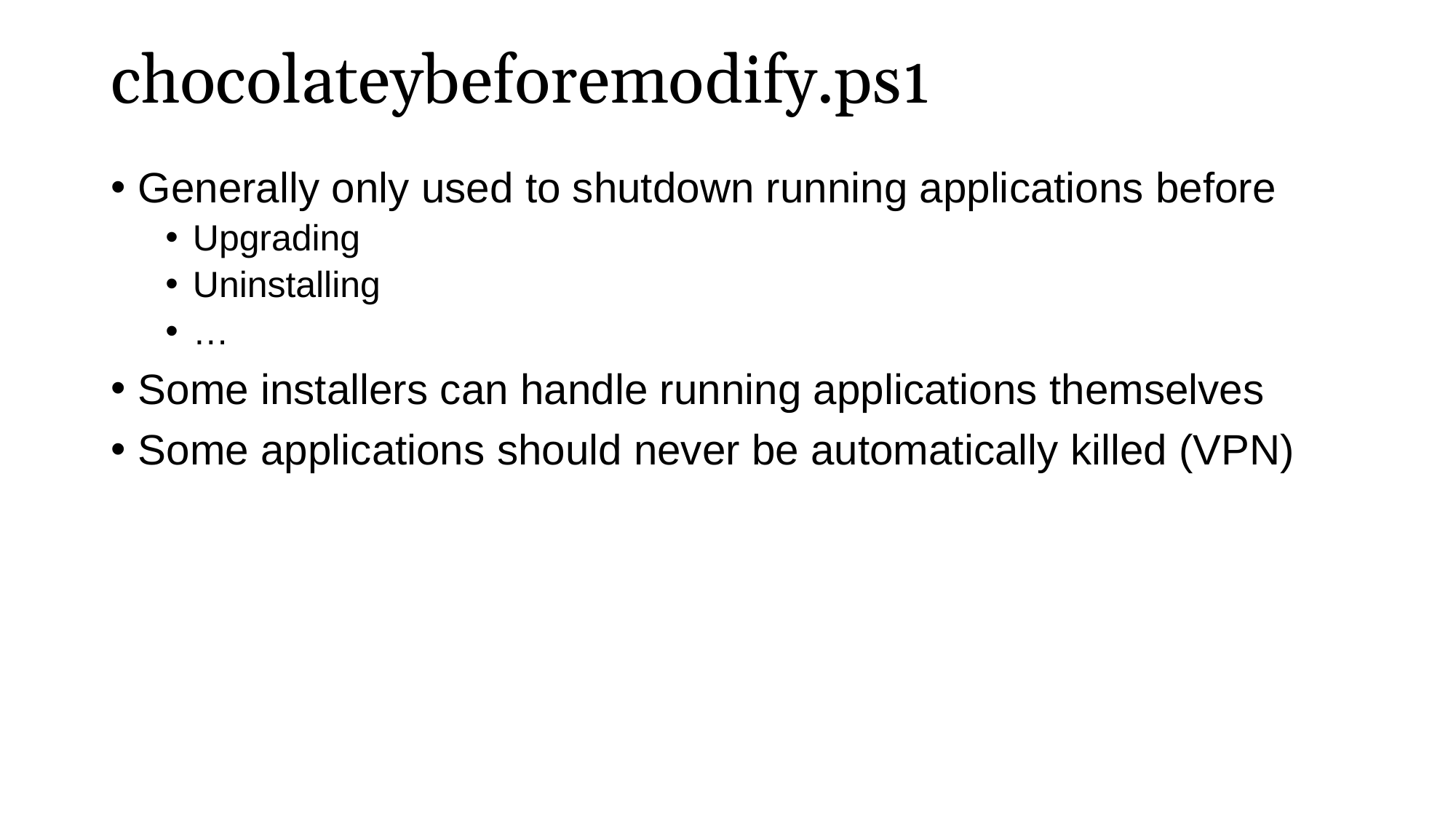

# chocolateybeforemodify.ps1
Generally only used to shutdown running applications before
Upgrading
Uninstalling
…
Some installers can handle running applications themselves
Some applications should never be automatically killed (VPN)